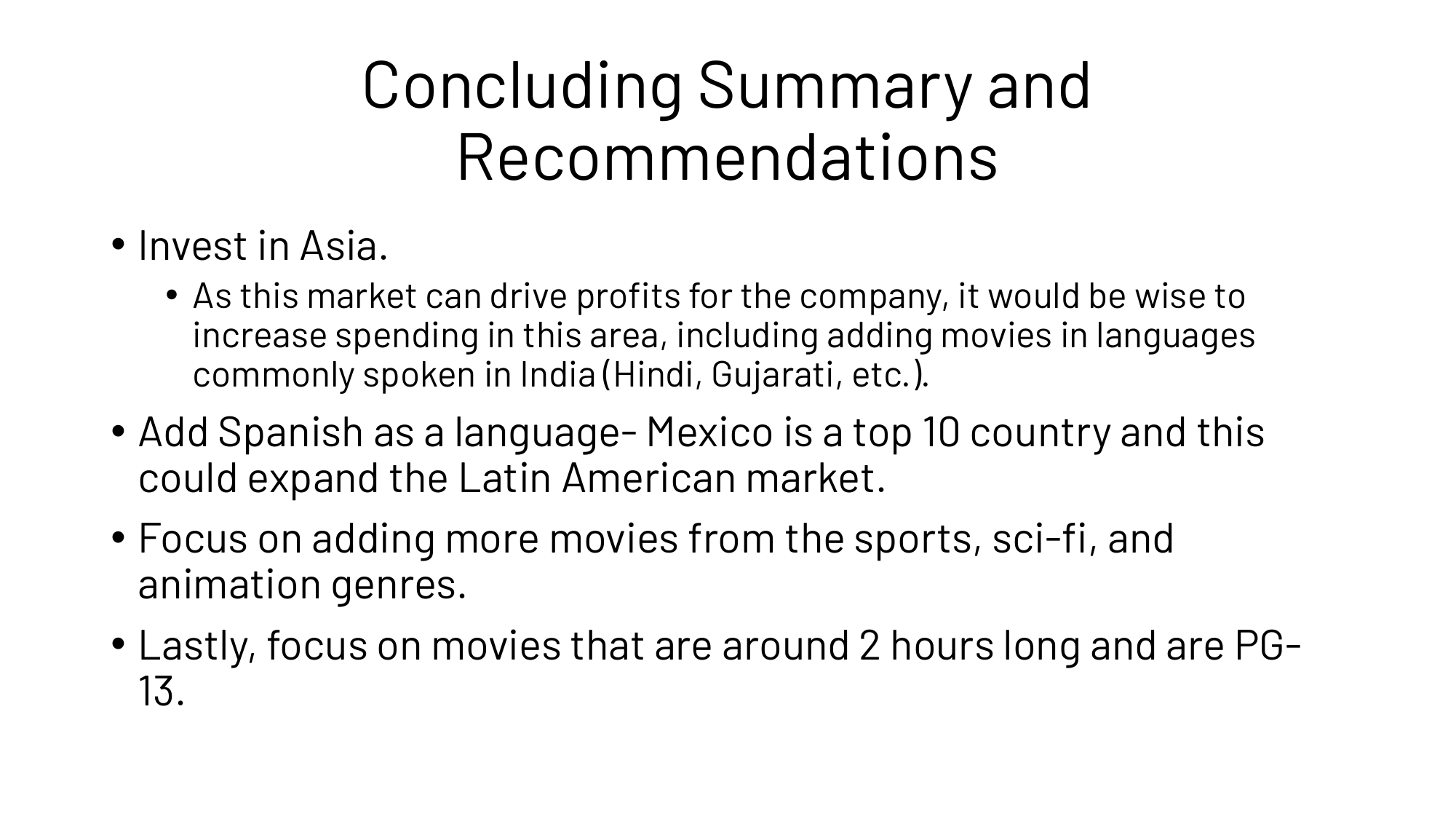

# Concluding Summary and Recommendations
Invest in Asia.
As this market can drive profits for the company, it would be wise to increase spending in this area, including adding movies in languages commonly spoken in India (Hindi, Gujarati, etc.).
Add Spanish as a language- Mexico is a top 10 country and this could expand the Latin American market.
Focus on adding more movies from the sports, sci-fi, and animation genres.
Lastly, focus on movies that are around 2 hours long and are PG-13.